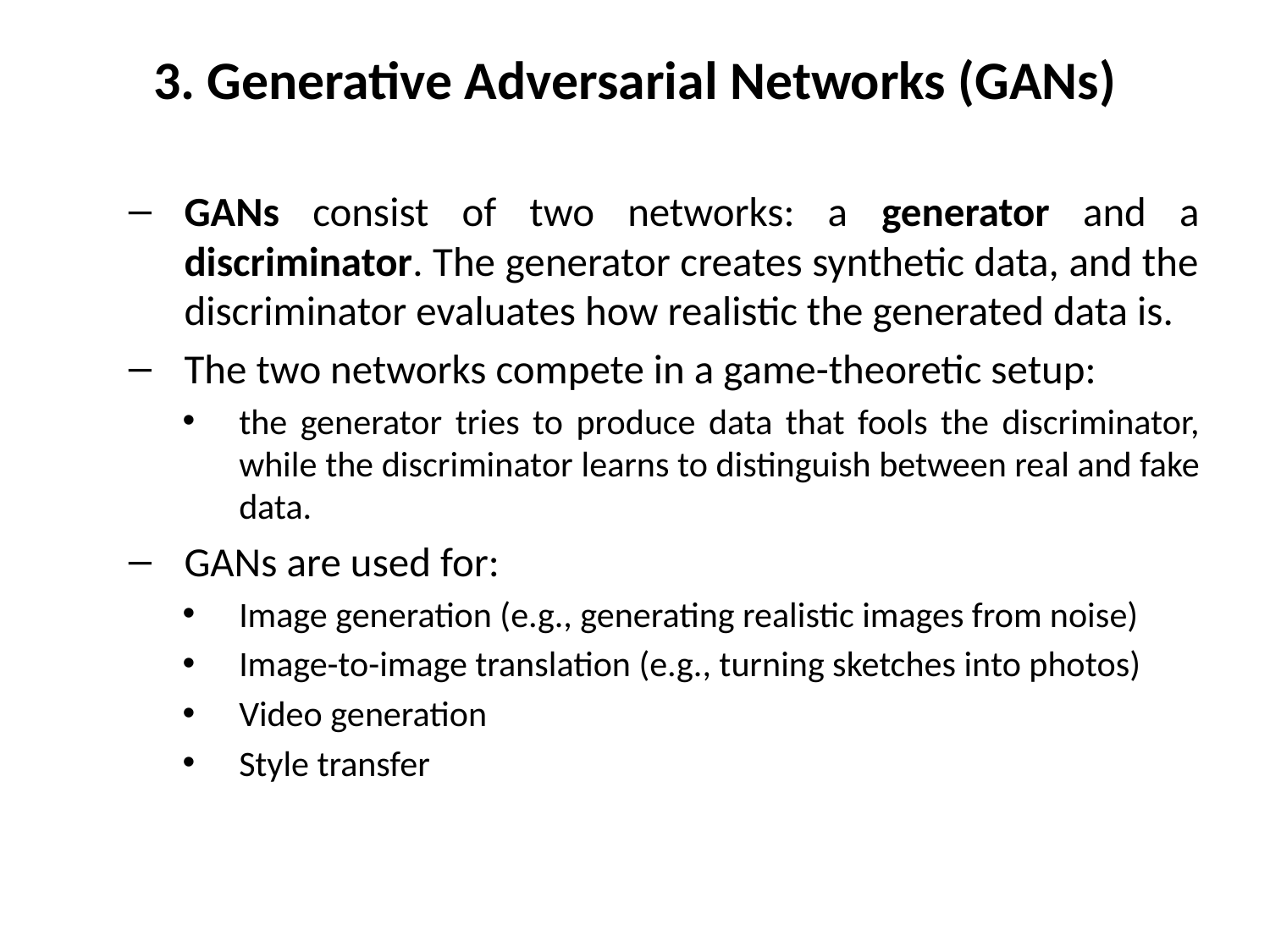

# 3. Generative Adversarial Networks (GANs)
GANs consist of two networks: a generator and a discriminator. The generator creates synthetic data, and the discriminator evaluates how realistic the generated data is.
The two networks compete in a game-theoretic setup:
the generator tries to produce data that fools the discriminator, while the discriminator learns to distinguish between real and fake data.
GANs are used for:
Image generation (e.g., generating realistic images from noise)
Image-to-image translation (e.g., turning sketches into photos)
Video generation
Style transfer